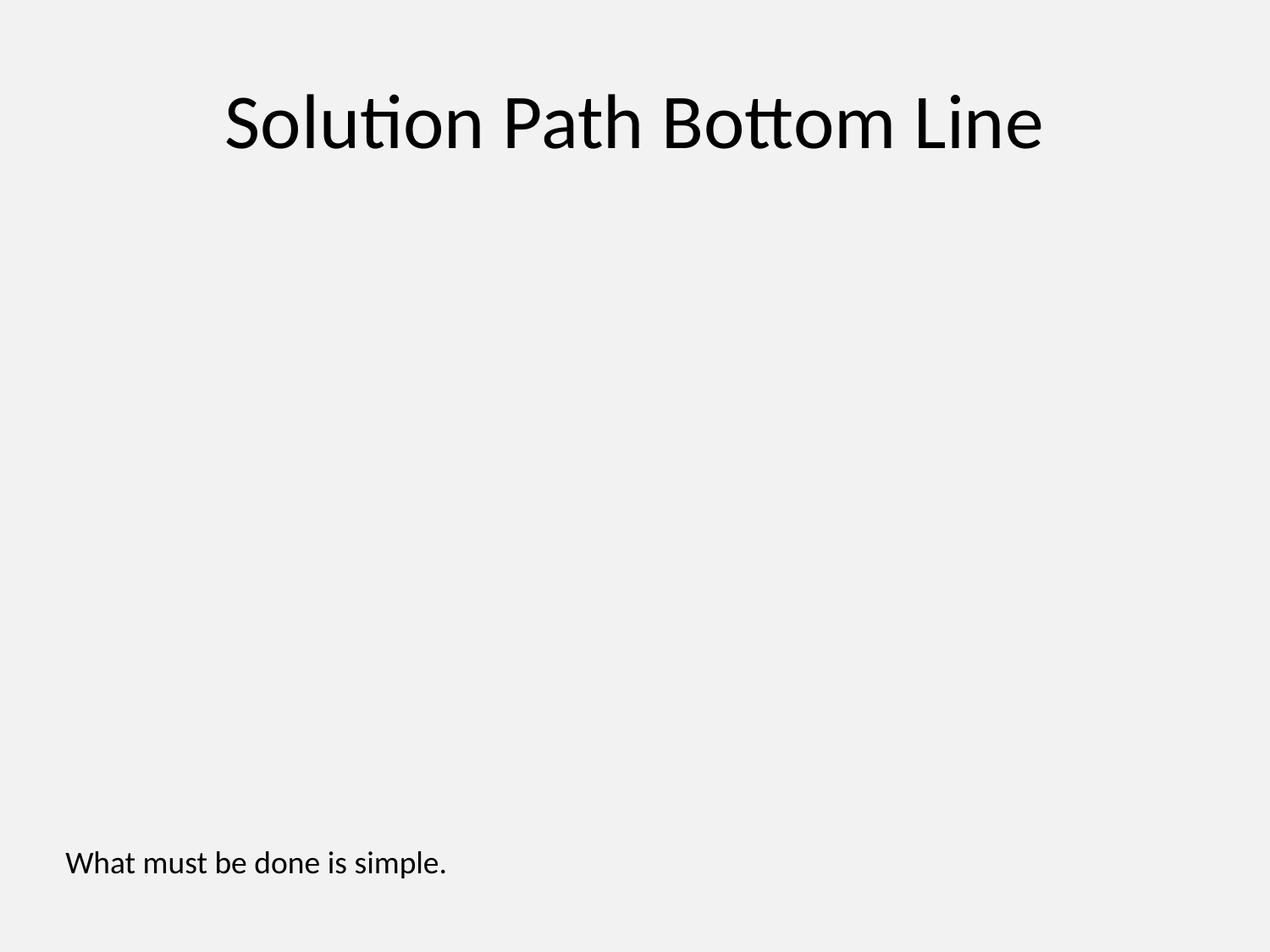

# Solution Path Bottom Line
What must be done is simple.